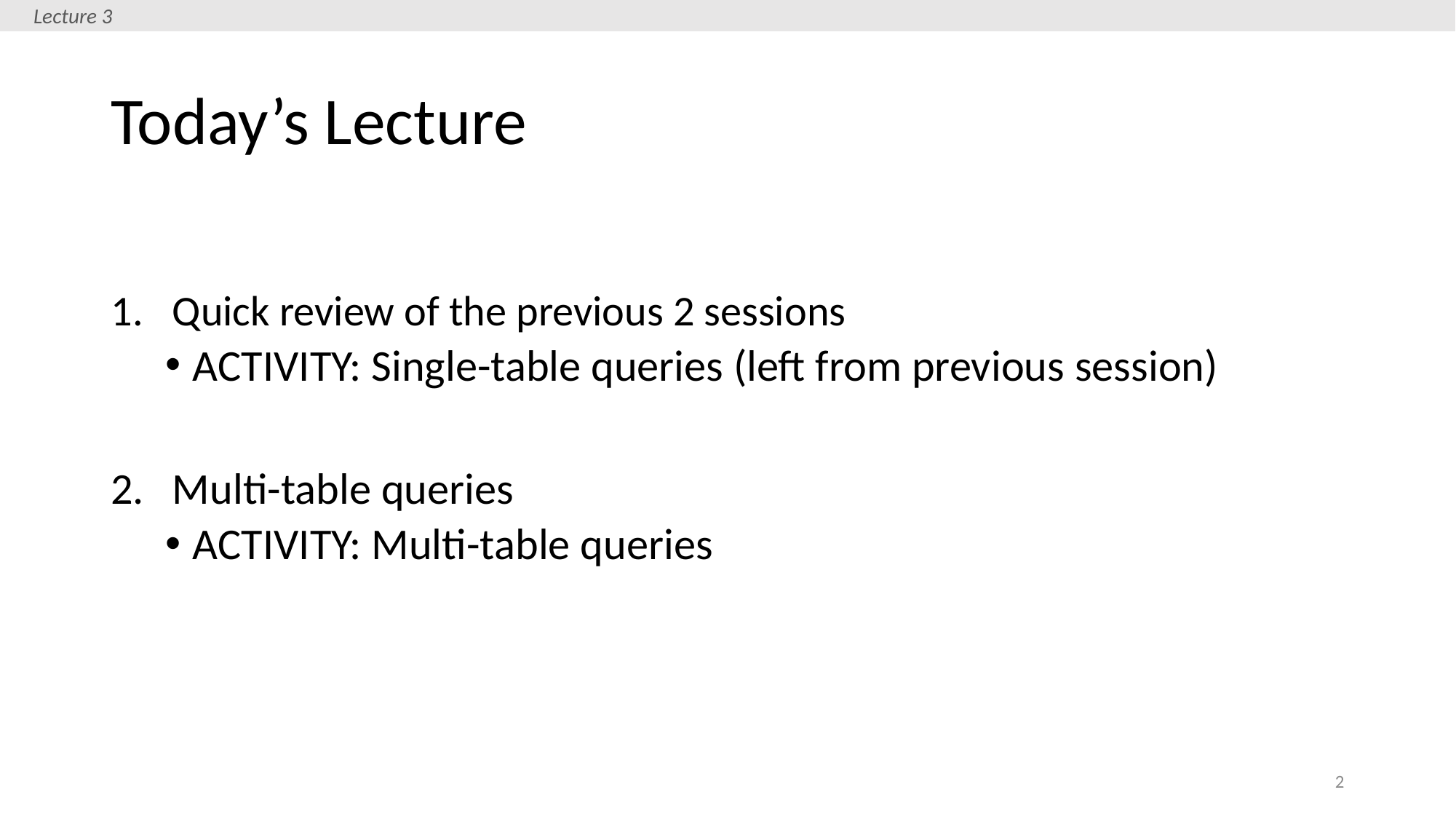

Lecture 3
# Today’s Lecture

Quick review of the previous 2 sessions
ACTIVITY: Single-table queries (left from previous session)

Multi-table queries
ACTIVITY: Multi-table queries
2